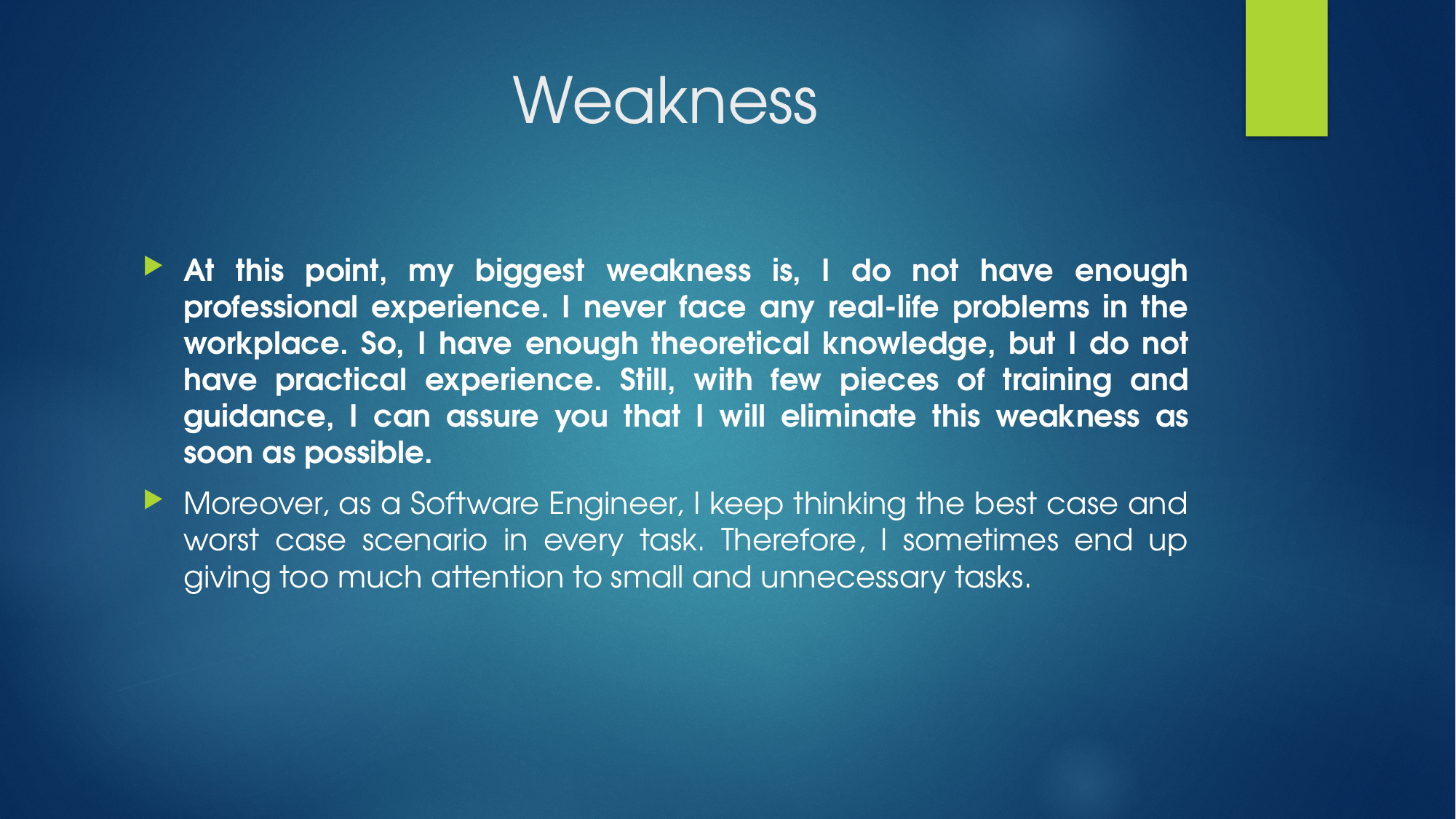

# Weakness
At this point, my biggest weakness is, I do not have enough professional experience. I never face any real-life problems in the workplace. So, I have enough theoretical knowledge, but I do not have practical experience. Still, with few pieces of training and guidance, I can assure you that I will eliminate this weakness as soon as possible.
Moreover, as a Software Engineer, I keep thinking the best case and worst case scenario in every task. Therefore, I sometimes end up giving too much attention to small and unnecessary tasks.